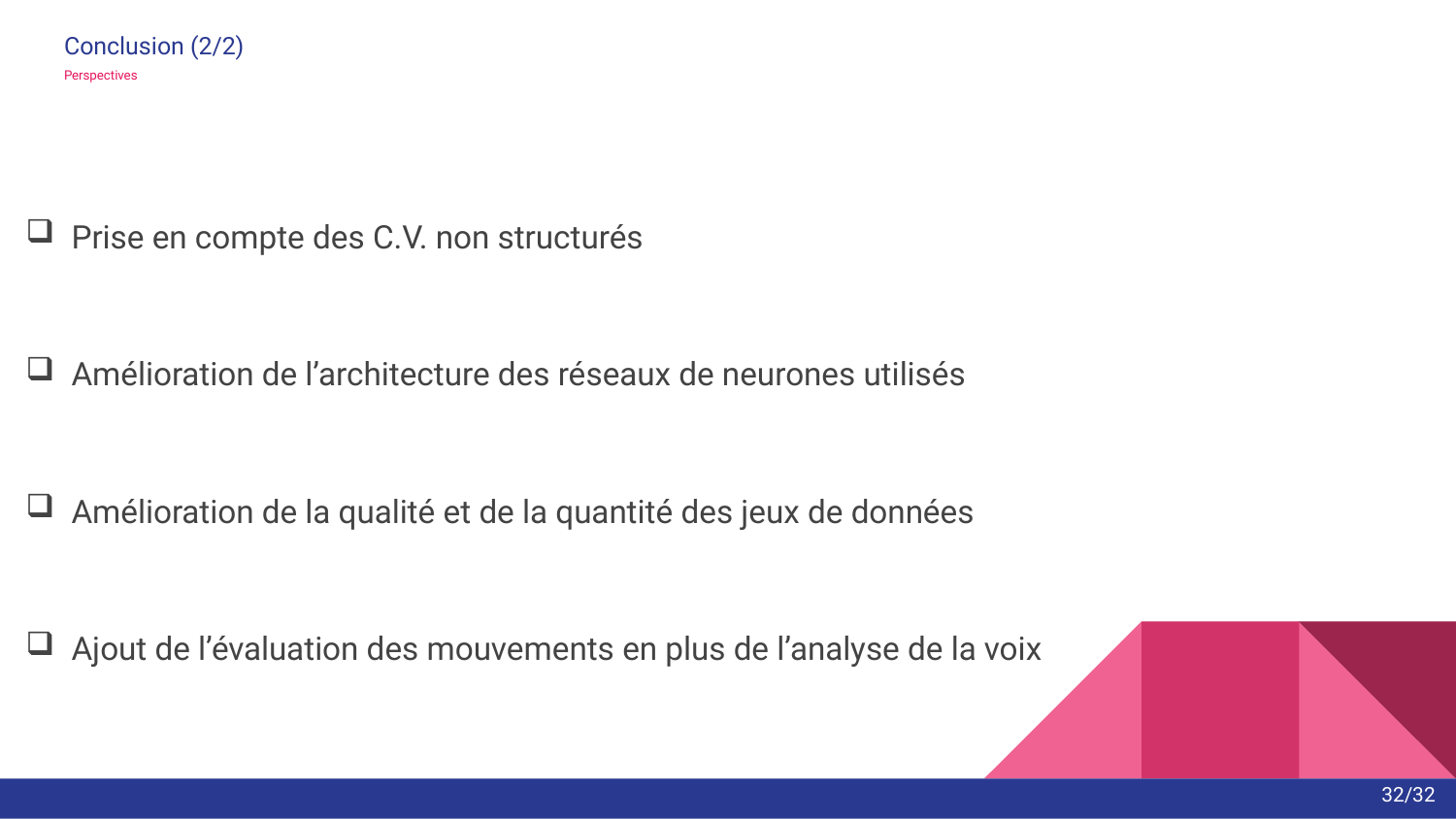

# Conclusion (2/2) Perspectives
Prise en compte des C.V. non structurés

Amélioration de l’architecture des réseaux de neurones utilisés

Amélioration de la qualité et de la quantité des jeux de données

Ajout de l’évaluation des mouvements en plus de l’analyse de la voix
32/32